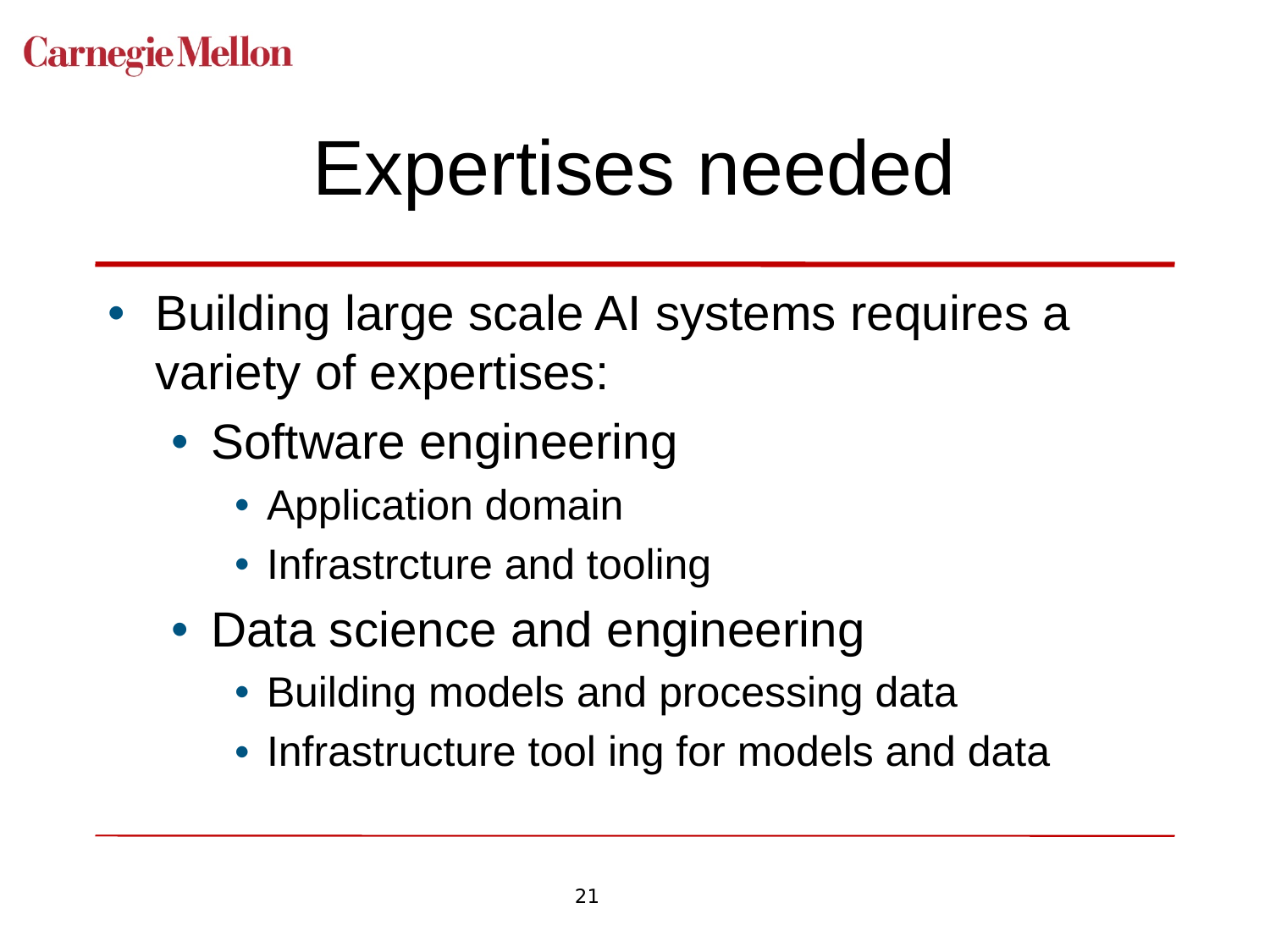

# Expertises needed
Building large scale AI systems requires a variety of expertises:
Software engineering
Application domain
Infrastrcture and tooling
Data science and engineering
Building models and processing data
Infrastructure tool ing for models and data